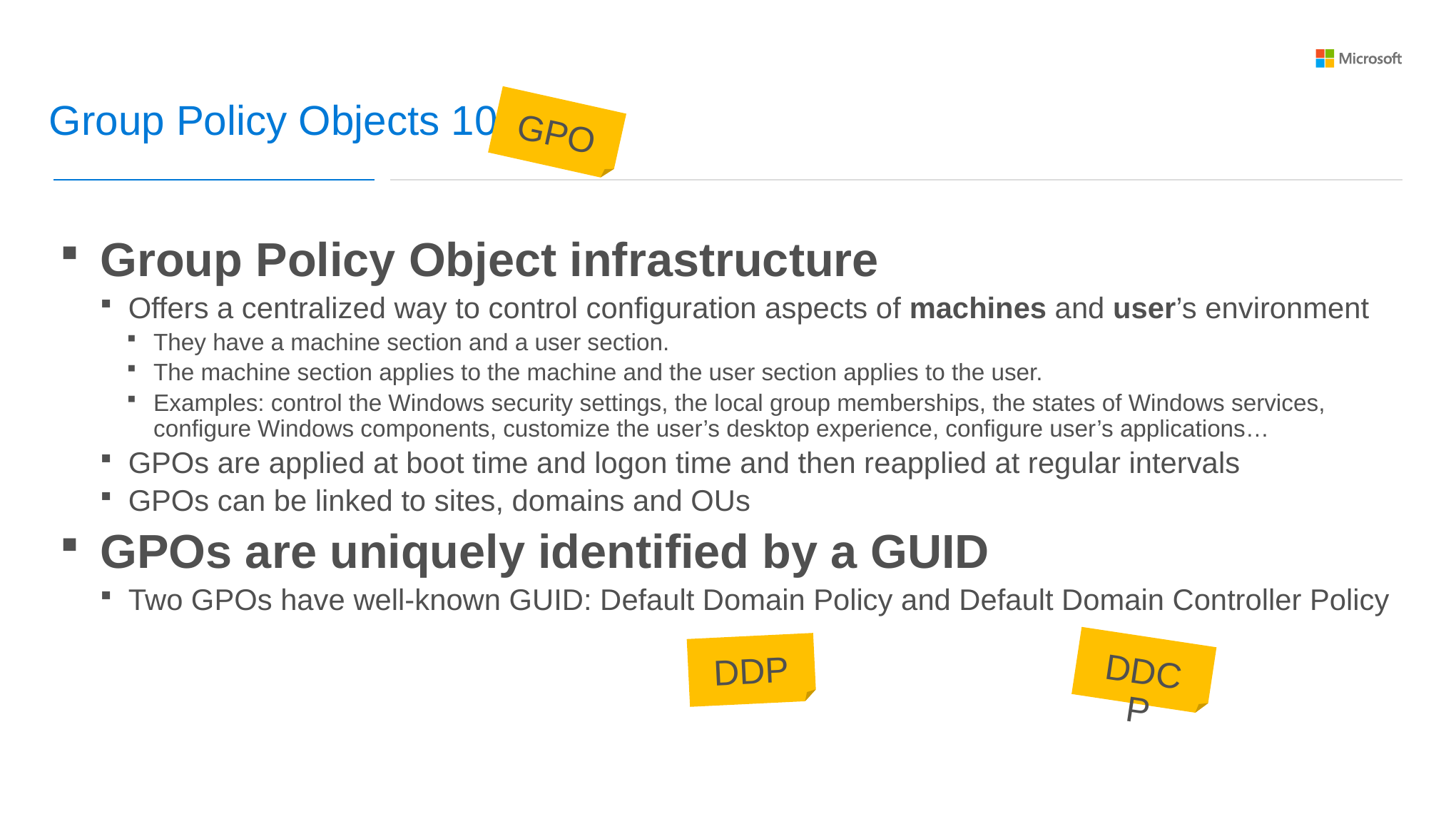

Group Policy Objects 101
GPO
Group Policy Object infrastructure
Offers a centralized way to control configuration aspects of machines and user’s environment
They have a machine section and a user section.
The machine section applies to the machine and the user section applies to the user.
Examples: control the Windows security settings, the local group memberships, the states of Windows services, configure Windows components, customize the user’s desktop experience, configure user’s applications…
GPOs are applied at boot time and logon time and then reapplied at regular intervals
GPOs can be linked to sites, domains and OUs
GPOs are uniquely identified by a GUID
Two GPOs have well-known GUID: Default Domain Policy and Default Domain Controller Policy

DDP
DDCP